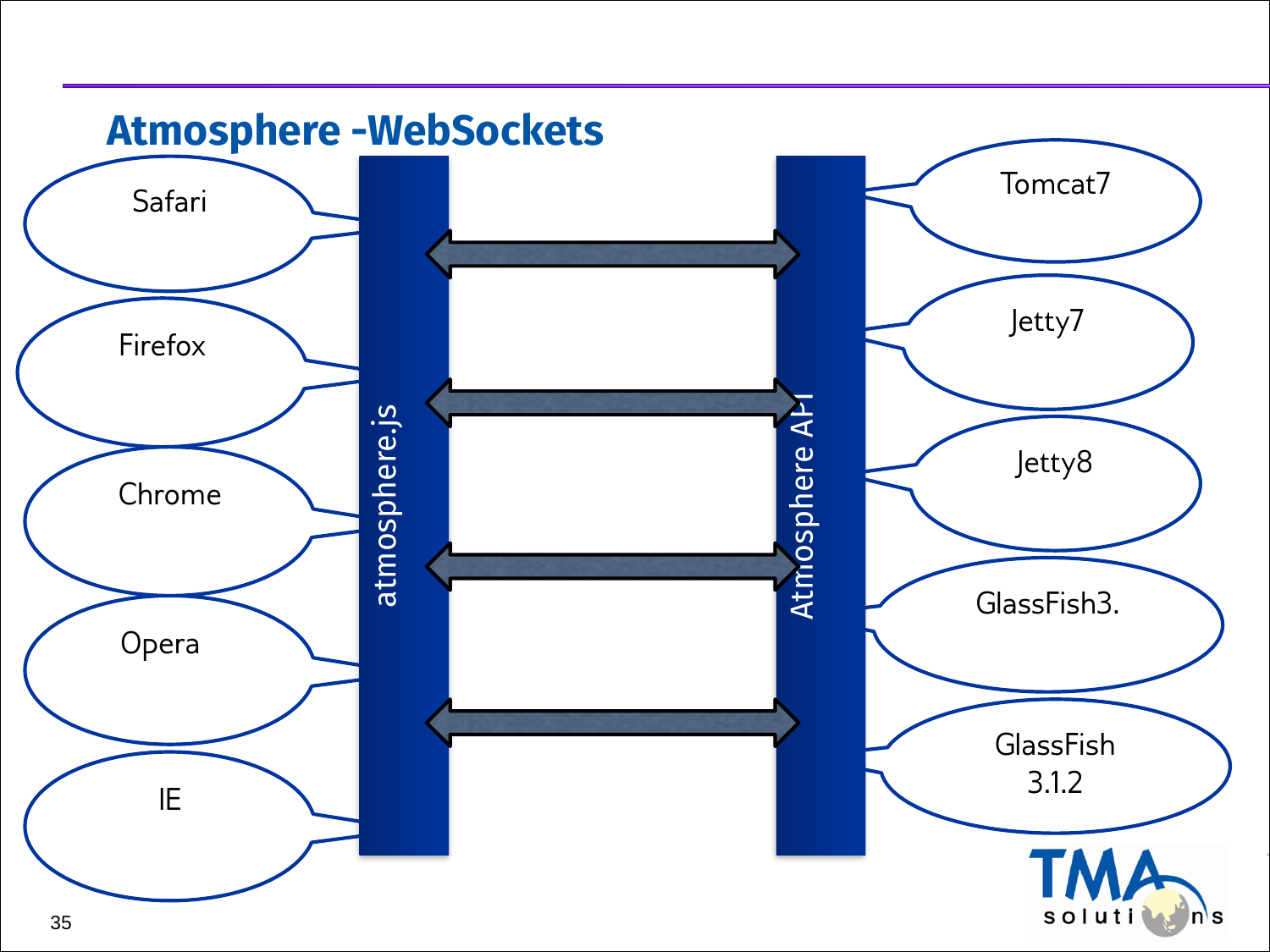

# Atmosphere -WebSockets
Tomcat7
Safari

Jetty7
Firefox

Jetty8
Chrome
atmosphere.js
Atmosphere API

GlassFish3.
Opera

GlassFish
3.1.2
IE